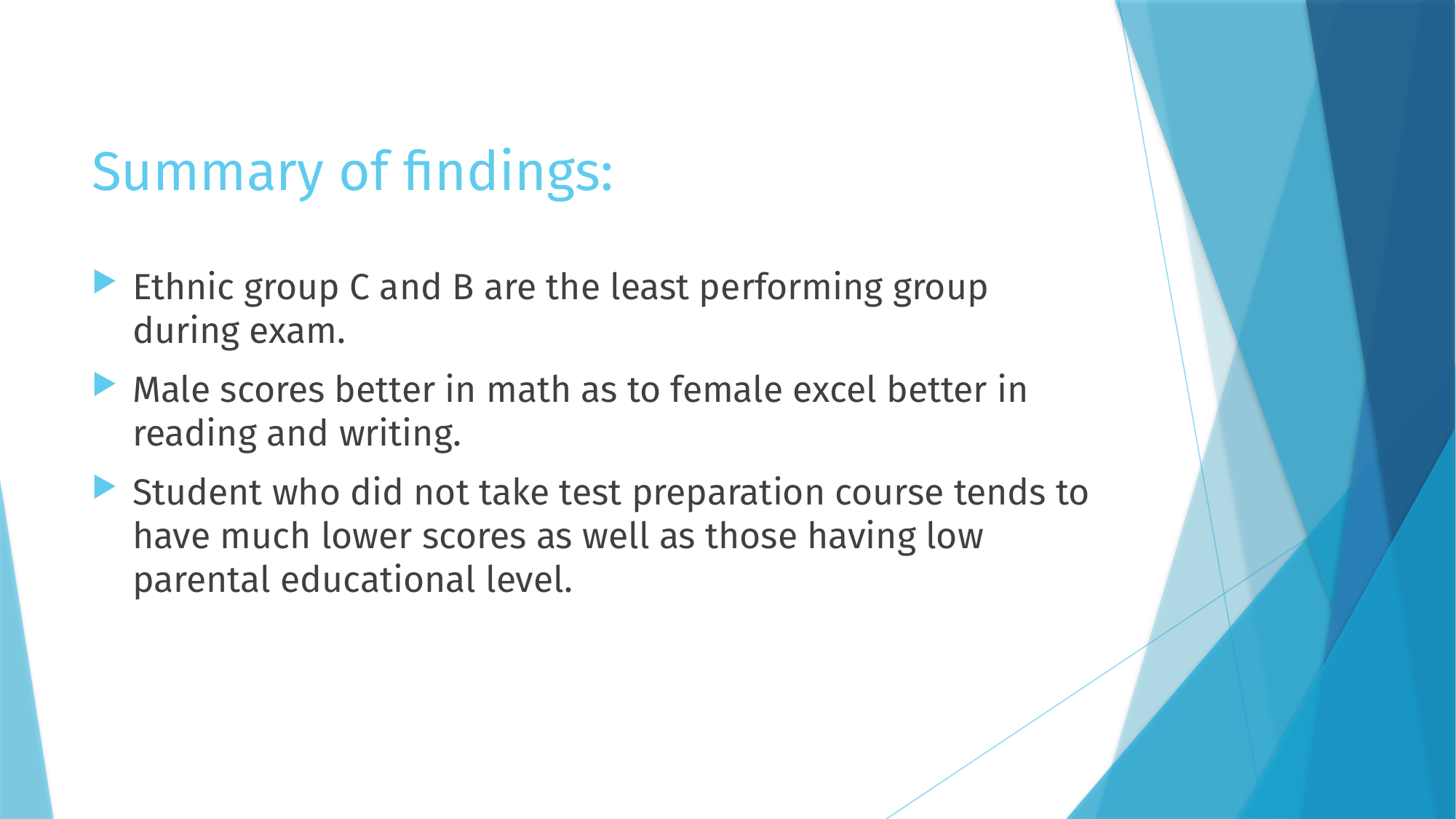

# Summary of findings:
Ethnic group C and B are the least performing group during exam.
Male scores better in math as to female excel better in reading and writing.
Student who did not take test preparation course tends to have much lower scores as well as those having low parental educational level.